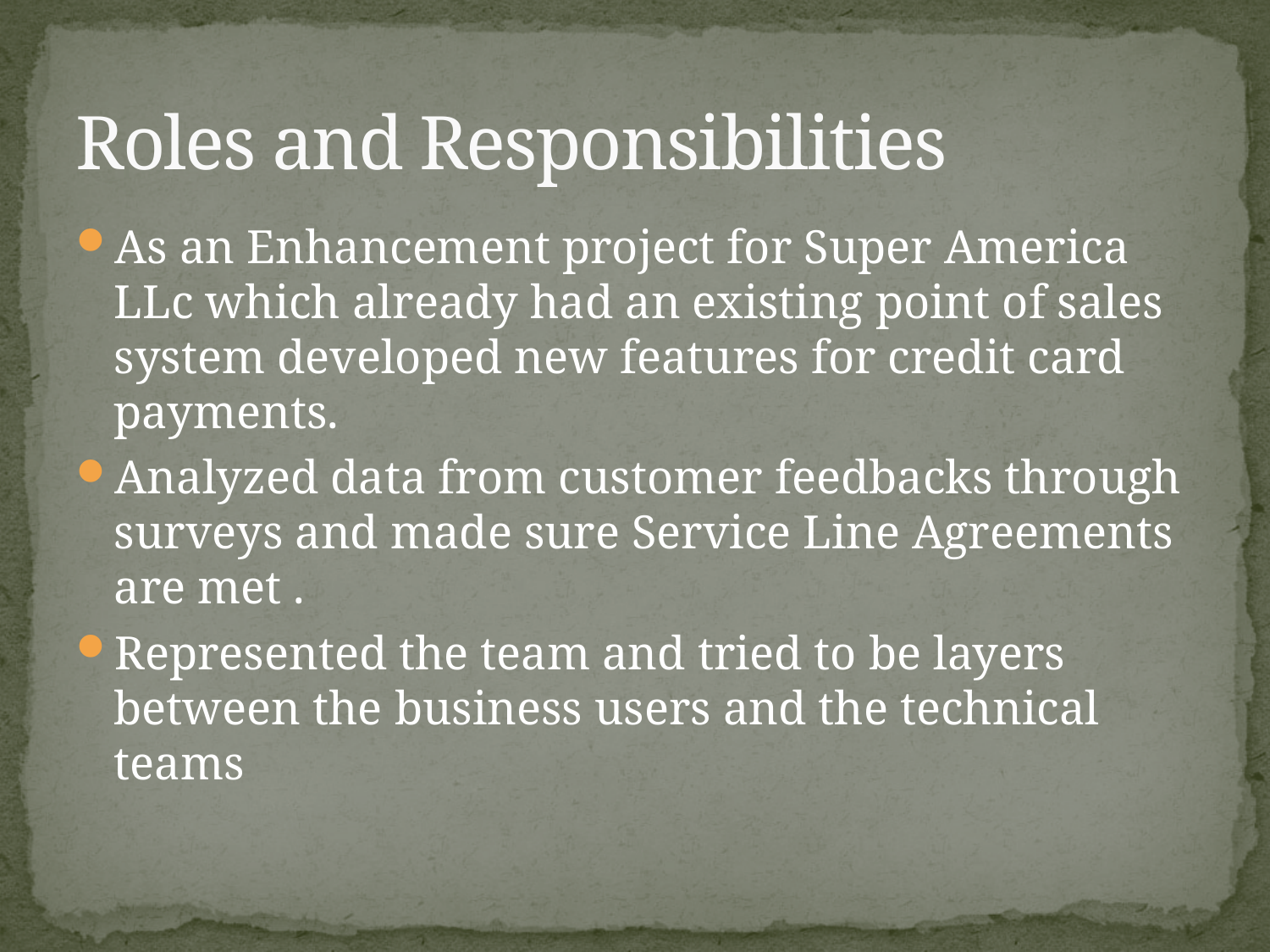

# Roles and Responsibilities
As an Enhancement project for Super America LLc which already had an existing point of sales  system developed new features for credit card payments.
Analyzed data from customer feedbacks through surveys and made sure Service Line Agreements are met .
Represented the team and tried to be layers between the business users and the technical teams